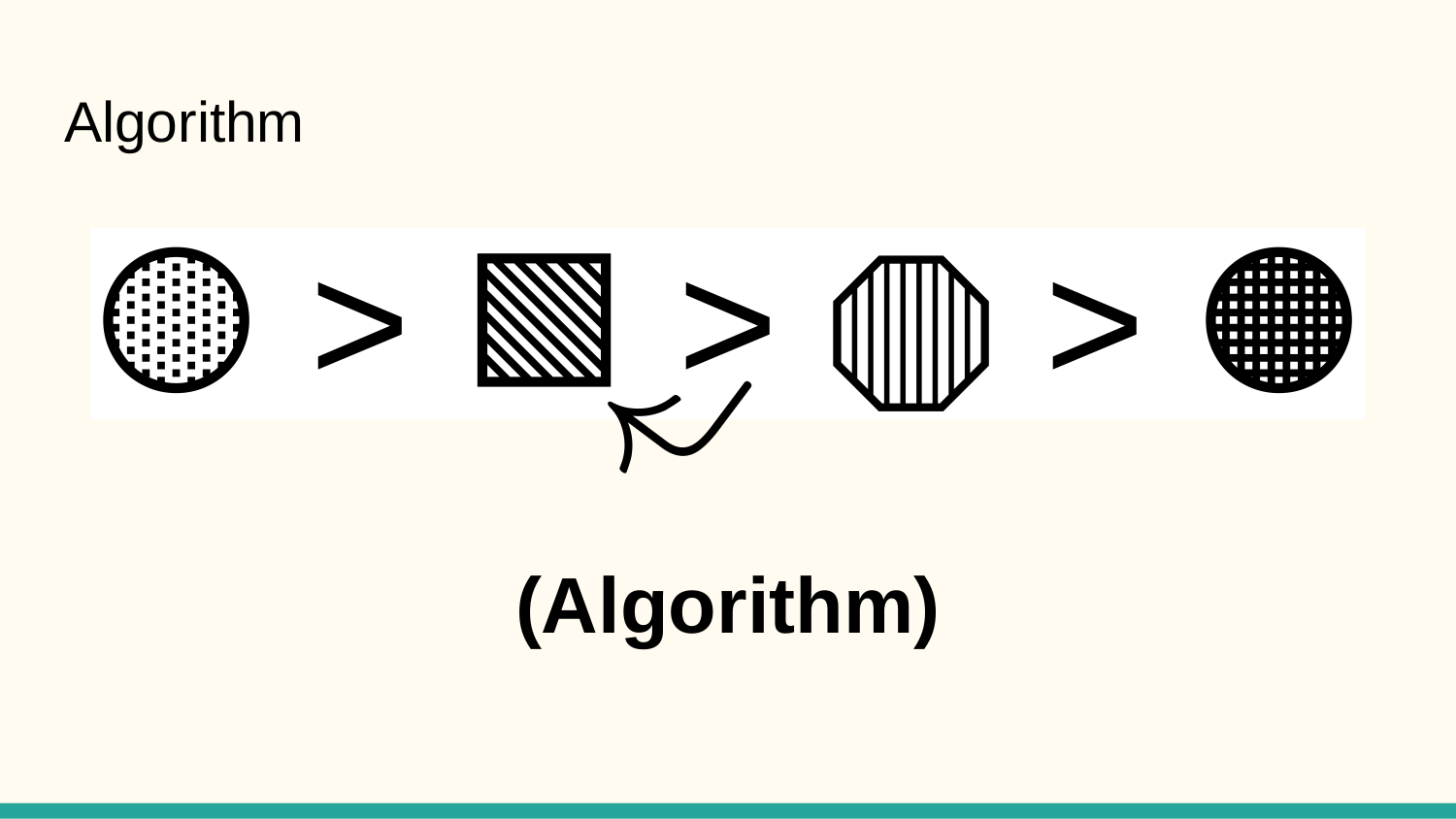

# Algorithm
🟡 > 🟩 > 🛑 > 🟠
⤵
(Algorithm)